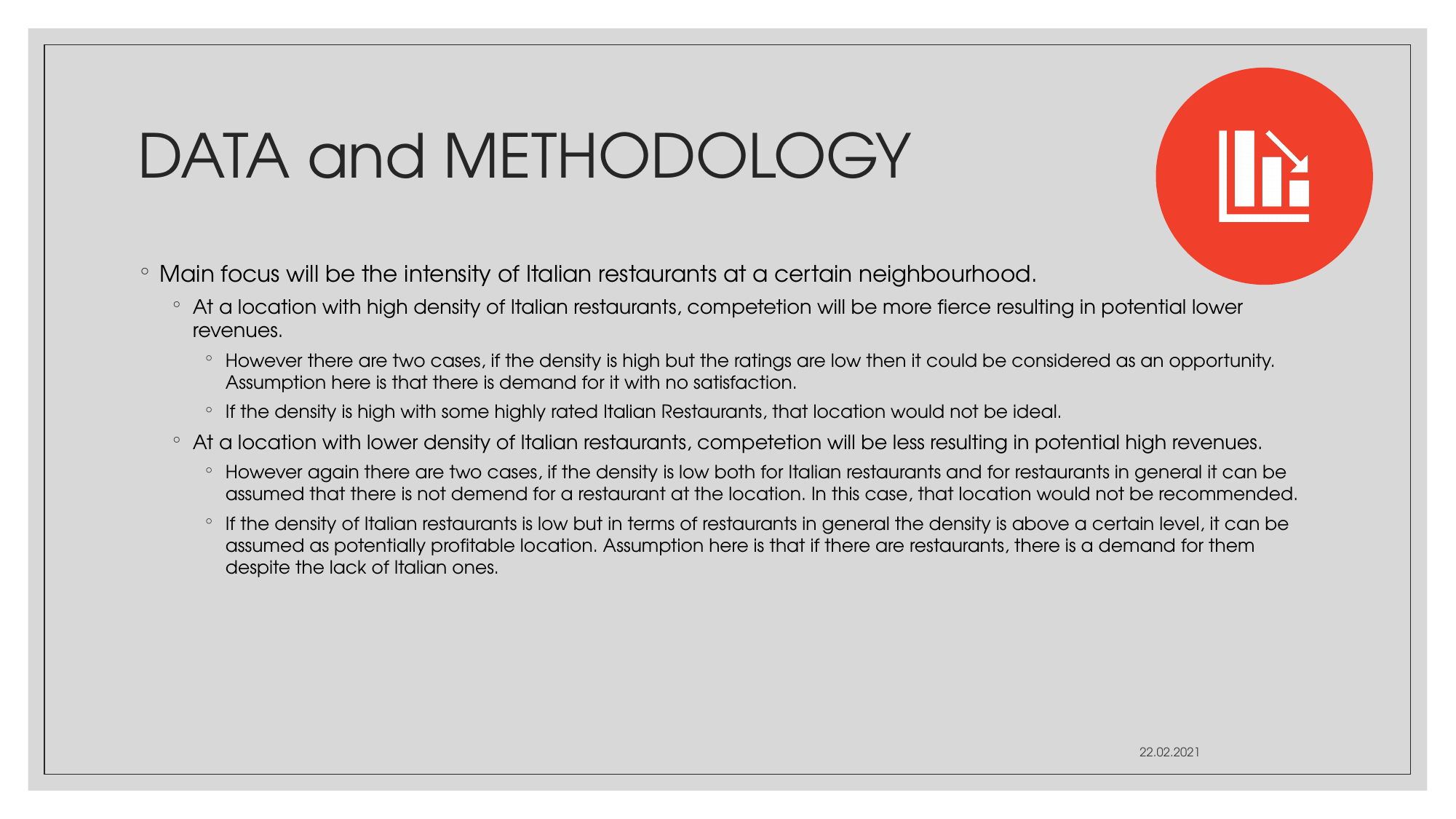

# DATA and METHODOLOGY
Main focus will be the intensity of Italian restaurants at a certain neighbourhood.
At a location with high density of Italian restaurants, competetion will be more fierce resulting in potential lower revenues.
However there are two cases, if the density is high but the ratings are low then it could be considered as an opportunity. Assumption here is that there is demand for it with no satisfaction.
If the density is high with some highly rated Italian Restaurants, that location would not be ideal.
At a location with lower density of Italian restaurants, competetion will be less resulting in potential high revenues.
However again there are two cases, if the density is low both for Italian restaurants and for restaurants in general it can be assumed that there is not demend for a restaurant at the location. In this case, that location would not be recommended.
If the density of Italian restaurants is low but in terms of restaurants in general the density is above a certain level, it can be assumed as potentially profitable location. Assumption here is that if there are restaurants, there is a demand for them despite the lack of Italian ones.
22.02.2021